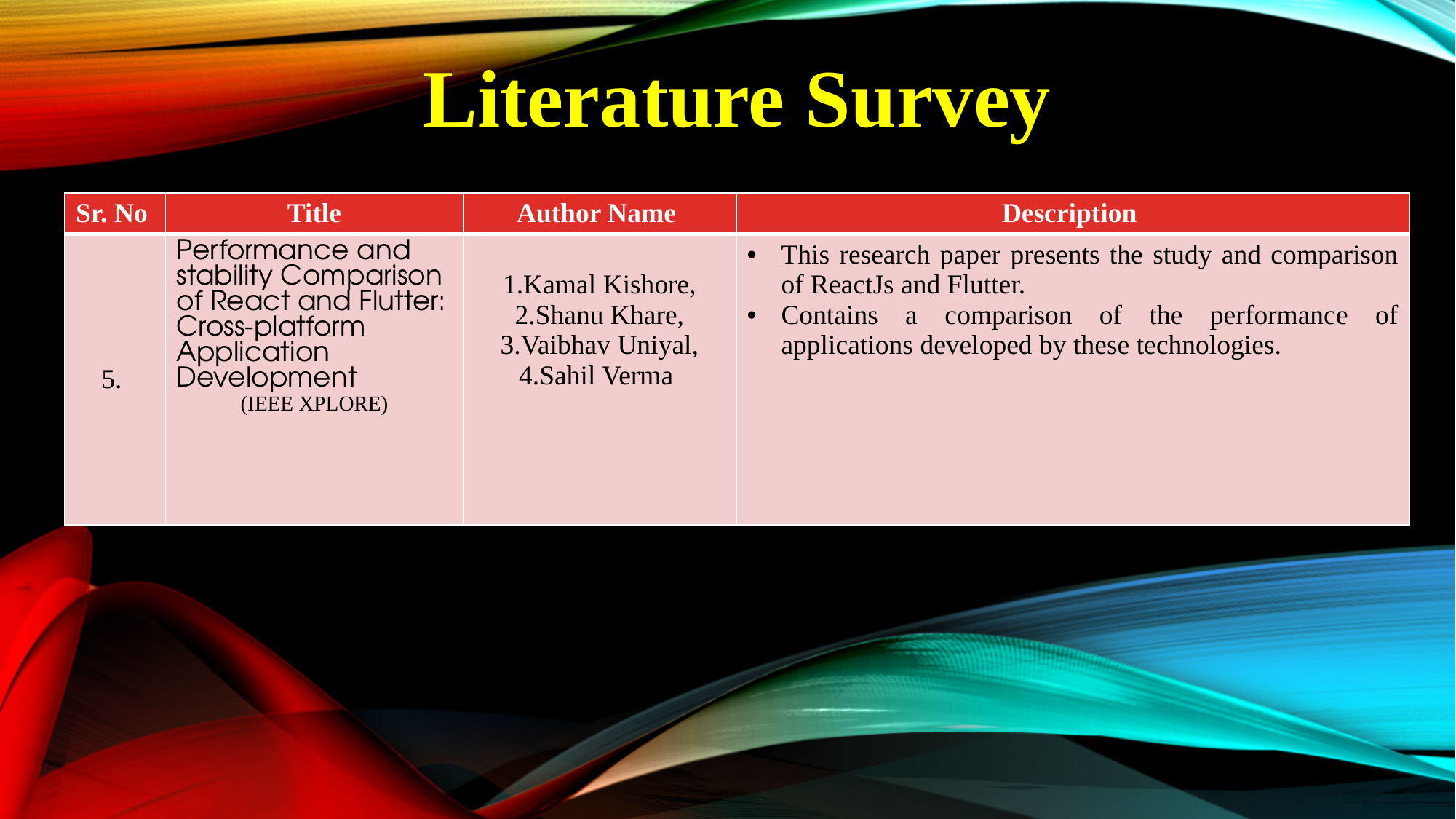

Literature Survey
| Sr. No | Title | Author Name | Description |
| --- | --- | --- | --- |
| 5. | Performance and stability Comparison of React and Flutter: Cross-platform Application Development (IEEE XPLORE) | 1.Kamal Kishore, 2.Shanu Khare, 3.Vaibhav Uniyal, 4.Sahil Verma | This research paper presents the study and comparison of ReactJs and Flutter. Contains a comparison of the performance of applications developed by these technologies. |